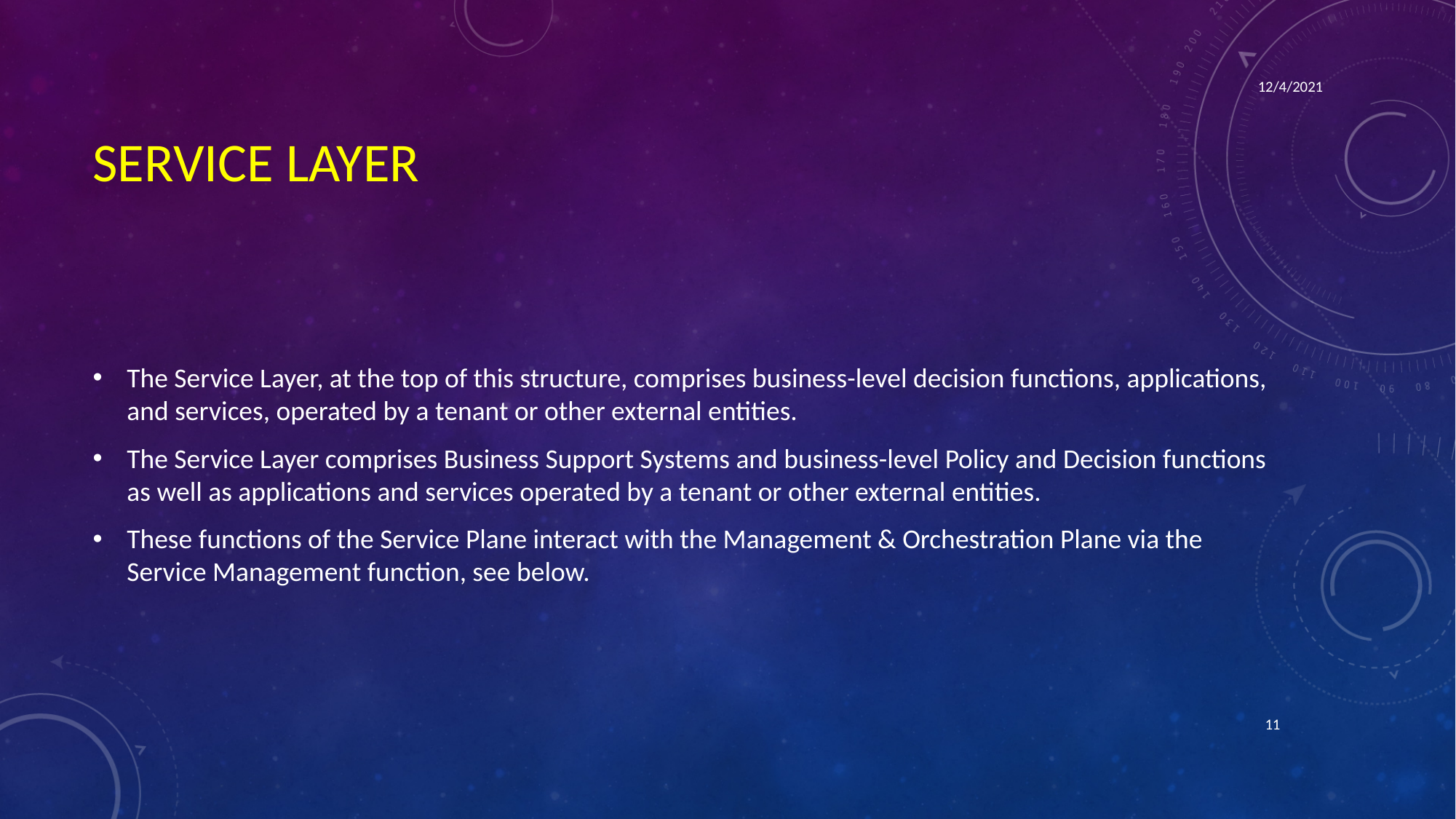

12/4/2021
# Service Layer
The Service Layer, at the top of this structure, comprises business-level decision functions, applications, and services, operated by a tenant or other external entities.
The Service Layer comprises Business Support Systems and business-level Policy and Decision functions as well as applications and services operated by a tenant or other external entities.
These functions of the Service Plane interact with the Management & Orchestration Plane via the Service Management function, see below.
11